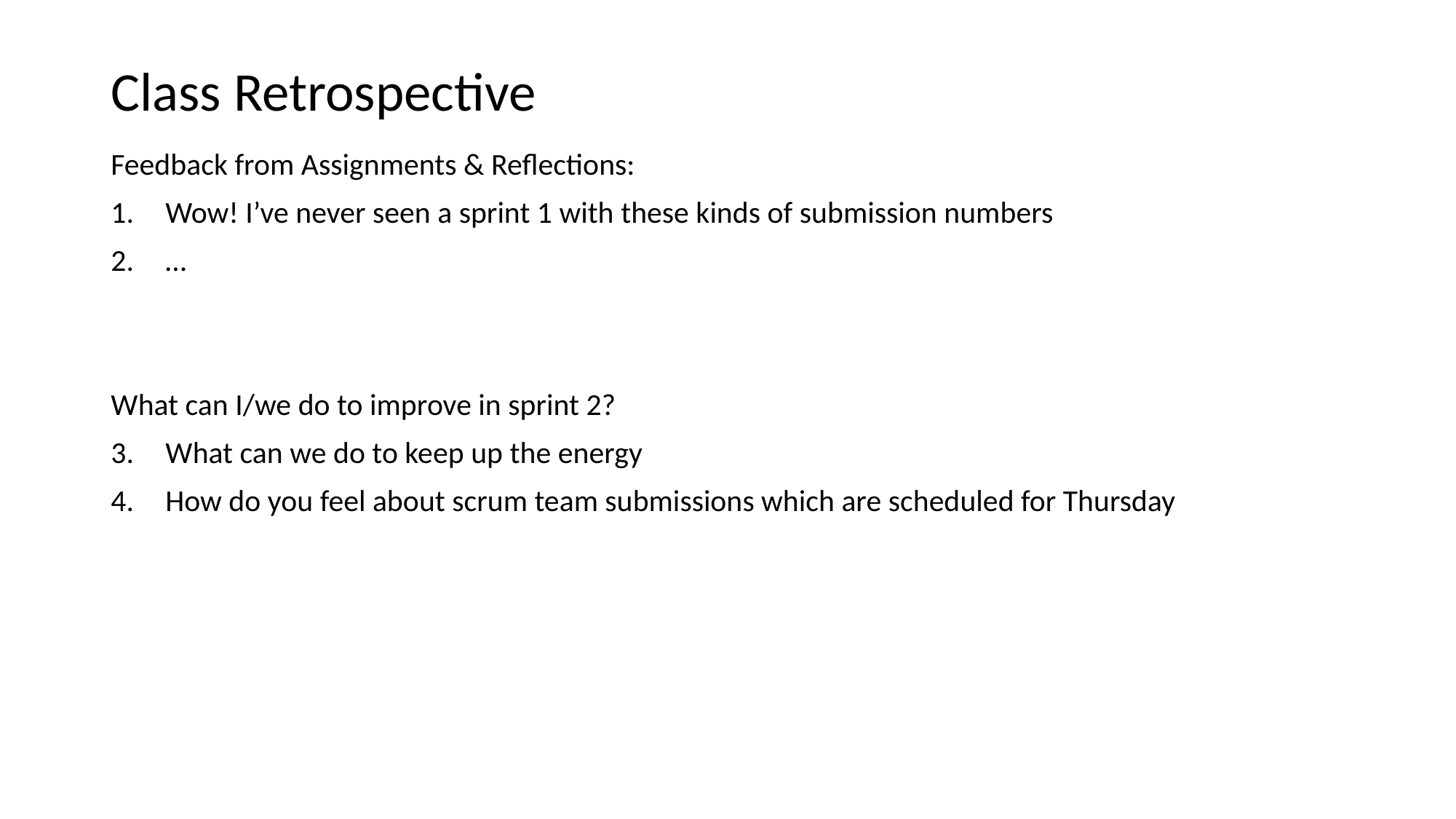

# Class Retrospective
Feedback from Assignments & Reflections:
Wow! I’ve never seen a sprint 1 with these kinds of submission numbers
…

What can I/we do to improve in sprint 2?
What can we do to keep up the energy
How do you feel about scrum team submissions which are scheduled for Thursday